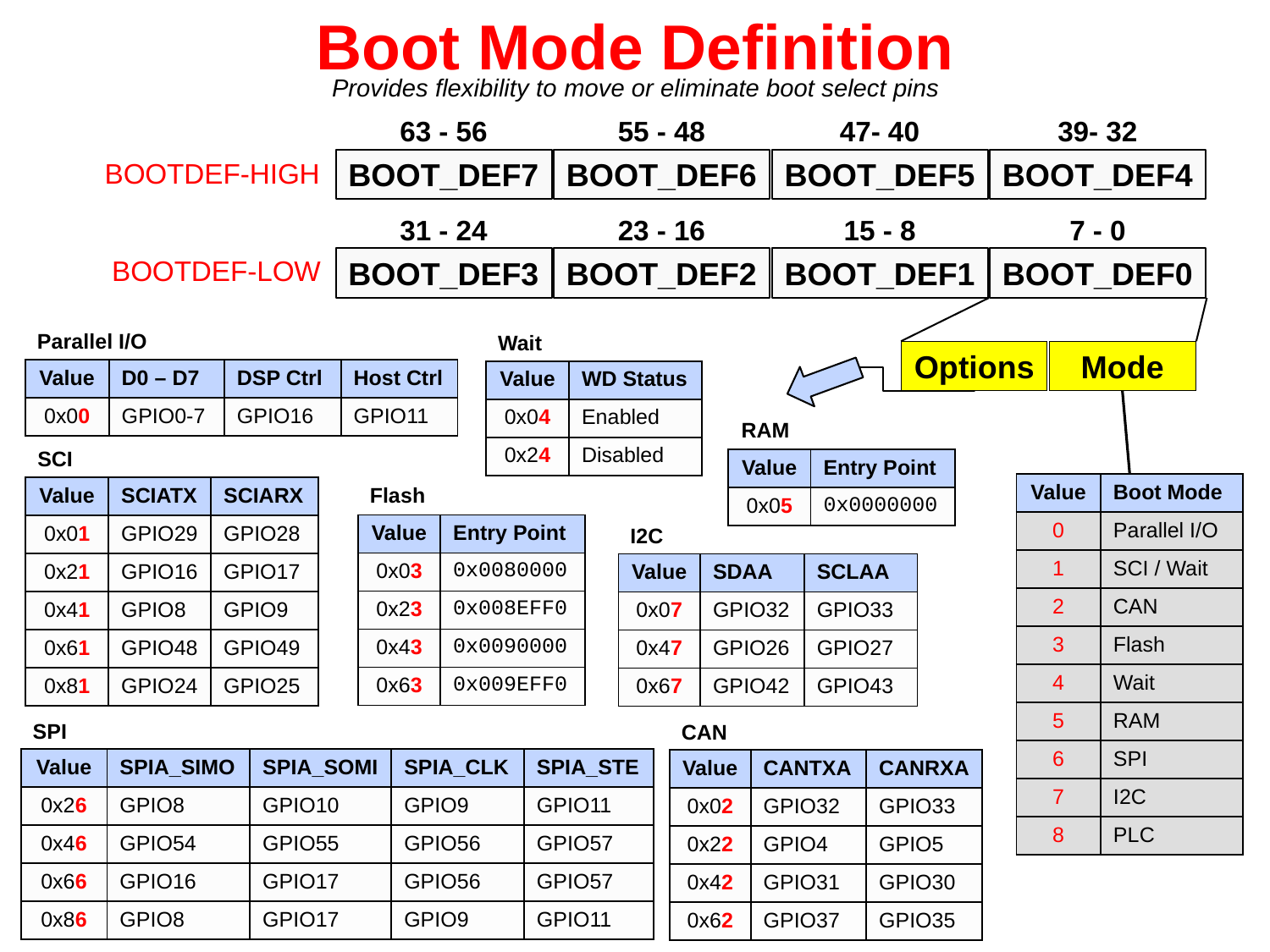

# Boot Mode Definition
Provides flexibility to move or eliminate boot select pins
63 - 56
55 - 48
47- 40
39- 32
BOOT_DEF7
BOOT_DEF6
BOOT_DEF5
BOOT_DEF4
BOOTDEF-HIGH
31 - 24
23 - 16
15 - 8
7 - 0
BOOT_DEF3
BOOT_DEF2
BOOT_DEF1
BOOT_DEF0
BOOTDEF-LOW
Parallel I/O
Wait
Options
Mode

| Value | D0 – D7 | DSP Ctrl | Host Ctrl |
| --- | --- | --- | --- |
| 0x00 | GPIO0-7 | GPIO16 | GPIO11 |
| Value | WD Status |
| --- | --- |
| 0x04 | Enabled |
| 0x24 | Disabled |
RAM
SCI
| Value | Entry Point |
| --- | --- |
| 0x05 | 0x0000000 |
| Value | Boot Mode |
| --- | --- |
| 0 | Parallel I/O |
| 1 | SCI / Wait |
| 2 | CAN |
| 3 | Flash |
| 4 | Wait |
| 5 | RAM |
| 6 | SPI |
| 7 | I2C |
| 8 | PLC |
| Value | SCIATX | SCIARX |
| --- | --- | --- |
| 0x01 | GPIO29 | GPIO28 |
| 0x21 | GPIO16 | GPIO17 |
| 0x41 | GPIO8 | GPIO9 |
| 0x61 | GPIO48 | GPIO49 |
| 0x81 | GPIO24 | GPIO25 |
Flash
| Value | Entry Point |
| --- | --- |
| 0x03 | 0x0080000 |
| 0x23 | 0x008EFF0 |
| 0x43 | 0x0090000 |
| 0x63 | 0x009EFF0 |
I2C
| Value | SDAA | SCLAA |
| --- | --- | --- |
| 0x07 | GPIO32 | GPIO33 |
| 0x47 | GPIO26 | GPIO27 |
| 0x67 | GPIO42 | GPIO43 |
SPI
CAN
| Value | SPIA\_SIMO | SPIA\_SOMI | SPIA\_CLK | SPIA\_STE |
| --- | --- | --- | --- | --- |
| 0x26 | GPIO8 | GPIO10 | GPIO9 | GPIO11 |
| 0x46 | GPIO54 | GPIO55 | GPIO56 | GPIO57 |
| 0x66 | GPIO16 | GPIO17 | GPIO56 | GPIO57 |
| 0x86 | GPIO8 | GPIO17 | GPIO9 | GPIO11 |
| Value | CANTXA | CANRXA |
| --- | --- | --- |
| 0x02 | GPIO32 | GPIO33 |
| 0x22 | GPIO4 | GPIO5 |
| 0x42 | GPIO31 | GPIO30 |
| 0x62 | GPIO37 | GPIO35 |